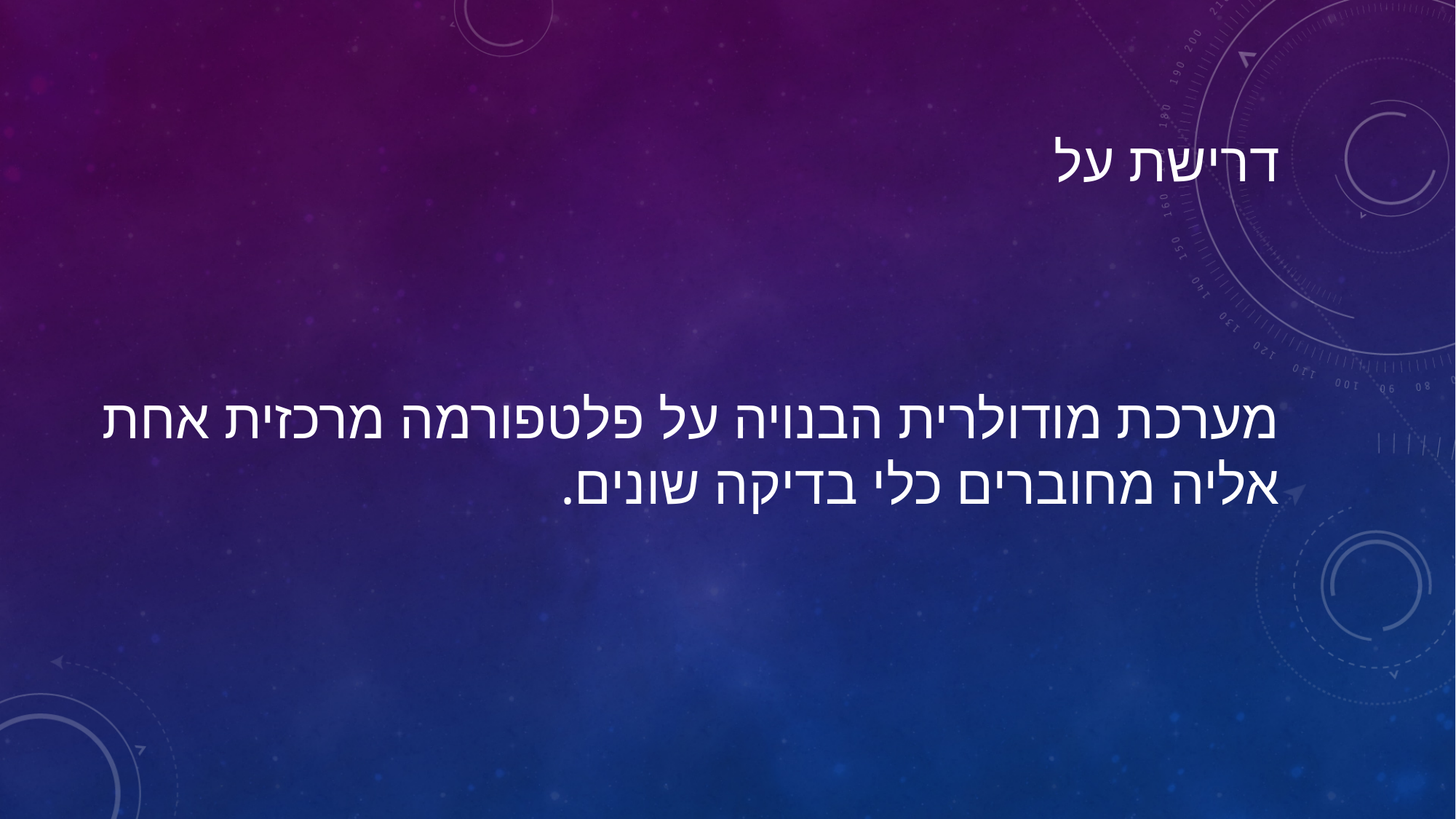

# דרישת על
מערכת מודולרית הבנויה על פלטפורמה מרכזית אחת אליה מחוברים כלי בדיקה שונים.